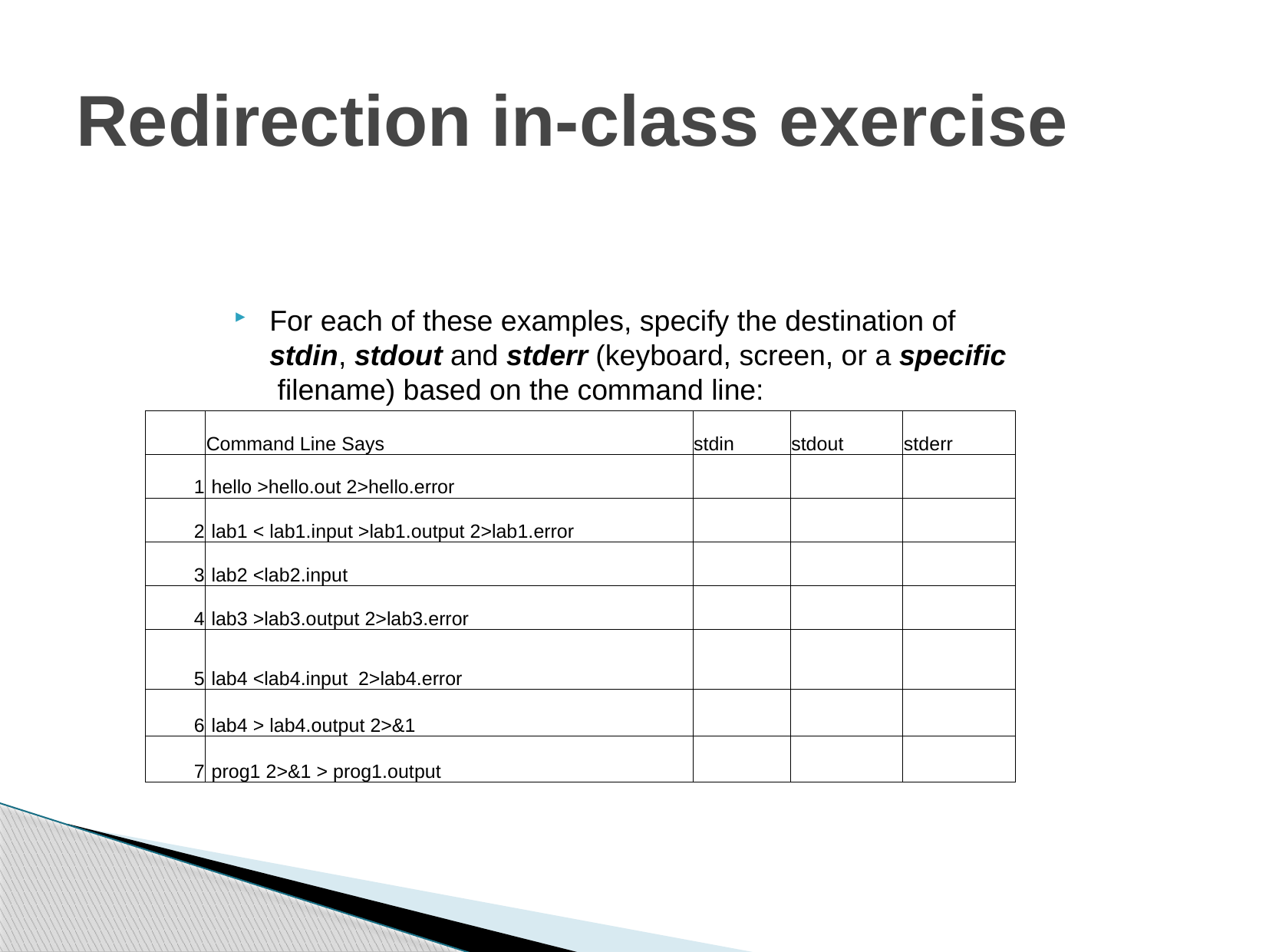

# Redirection in-class exercise
For each of these examples, specify the destination of stdin, stdout and stderr (keyboard, screen, or a specific  filename) based on the command line:
|  | Command Line Says | stdin | stdout | stderr |
| --- | --- | --- | --- | --- |
| 1 | hello >hello.out 2>hello.error |  |  |  |
| 2 | lab1 < lab1.input >lab1.output 2>lab1.error |  |  |  |
| 3 | lab2 <lab2.input |  |  |  |
| 4 | lab3 >lab3.output 2>lab3.error |  |  |  |
| 5 | lab4 <lab4.input 2>lab4.error |  |  |  |
| 6 | lab4 > lab4.output 2>&1 |  |  |  |
| 7 | prog1 2>&1 > prog1.output |  |  |  |